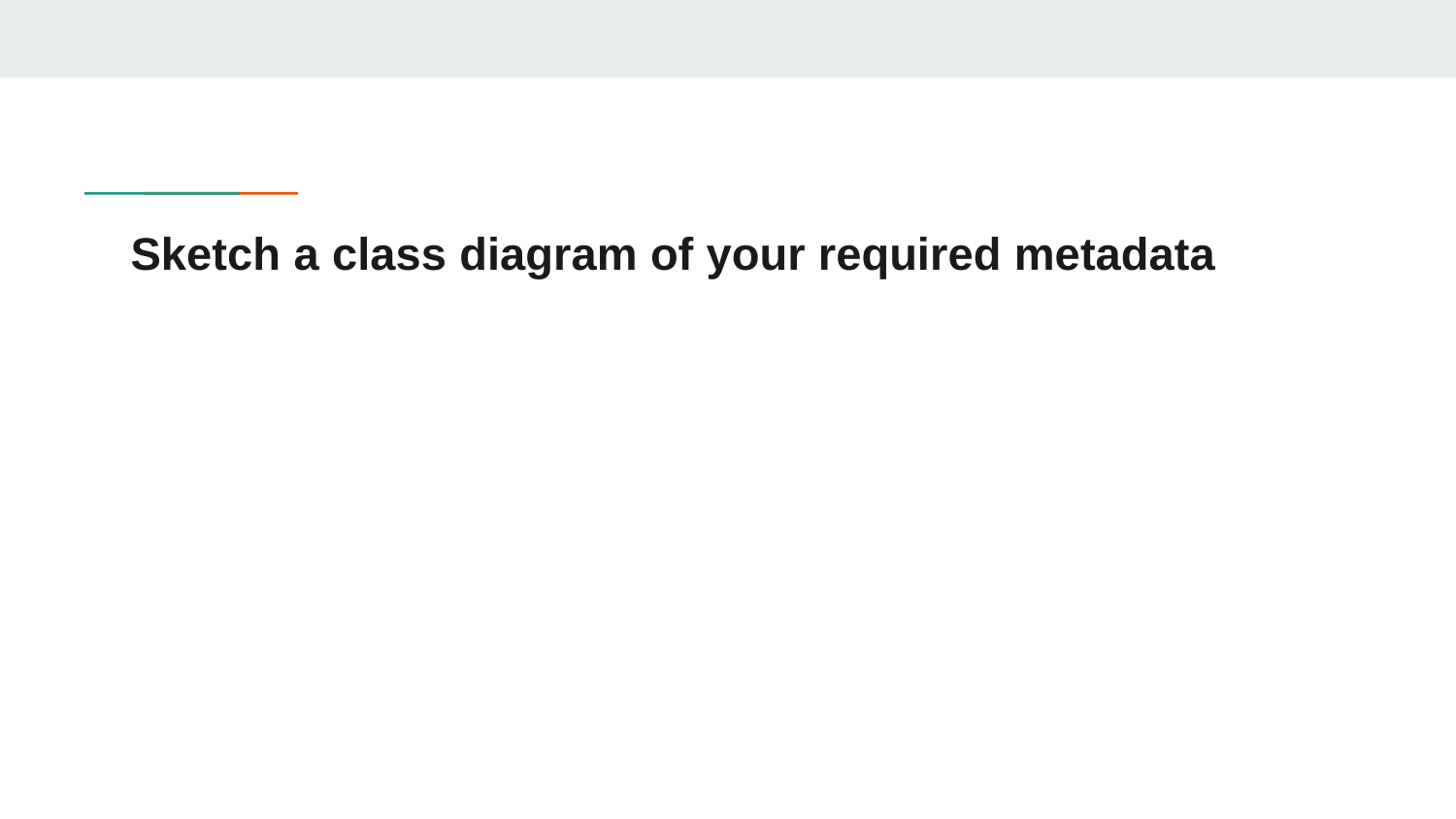

# Sketch a class diagram of your required metadata